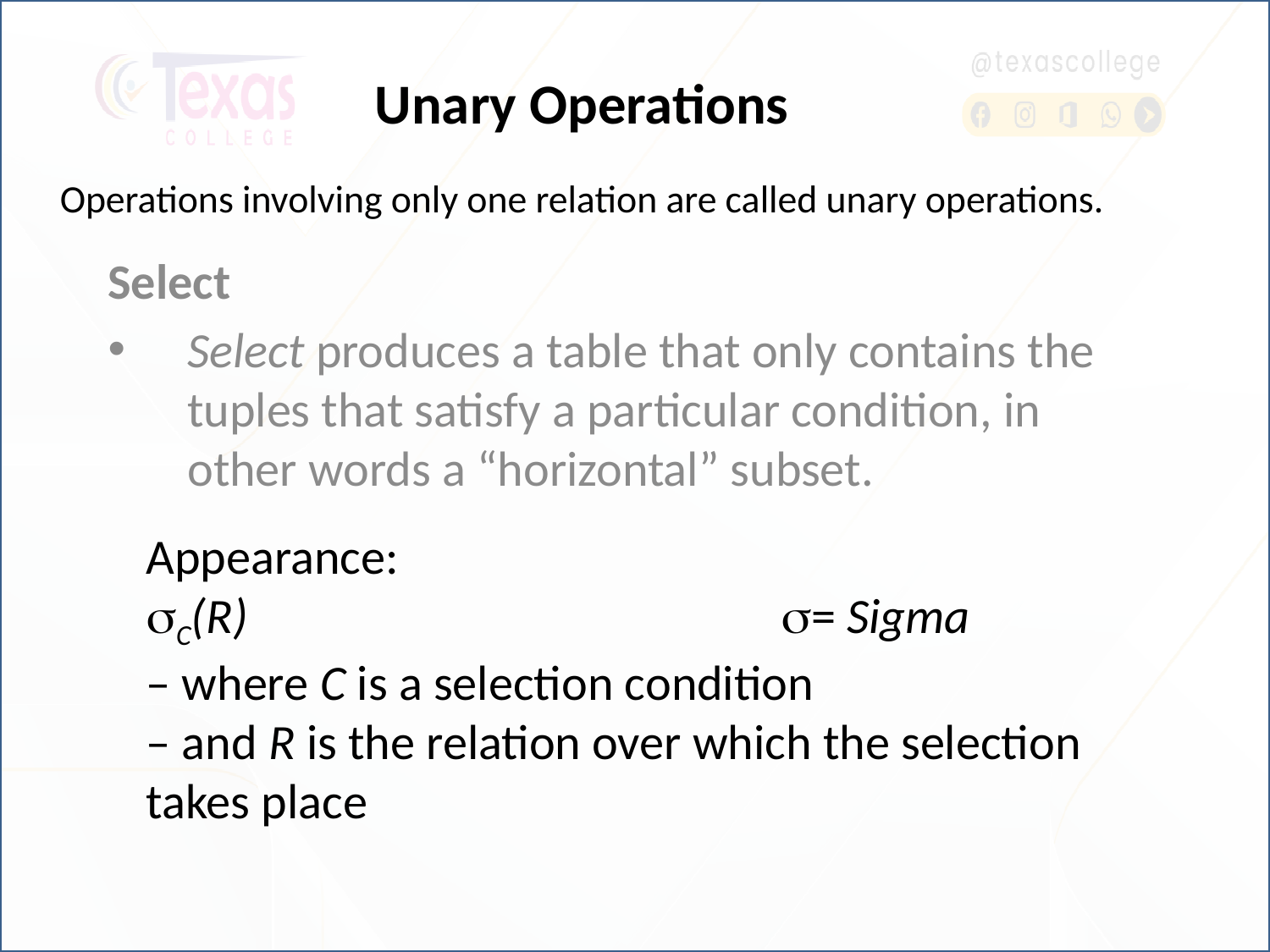

# Unary Operations Operations involving only one relation are called unary operations.
Select
Select produces a table that only contains the tuples that satisfy a particular condition, in other words a “horizontal” subset.

Appearance:
σC(R)  					σ= Sigma
– where C is a selection condition
– and R is the relation over which the selection
takes place